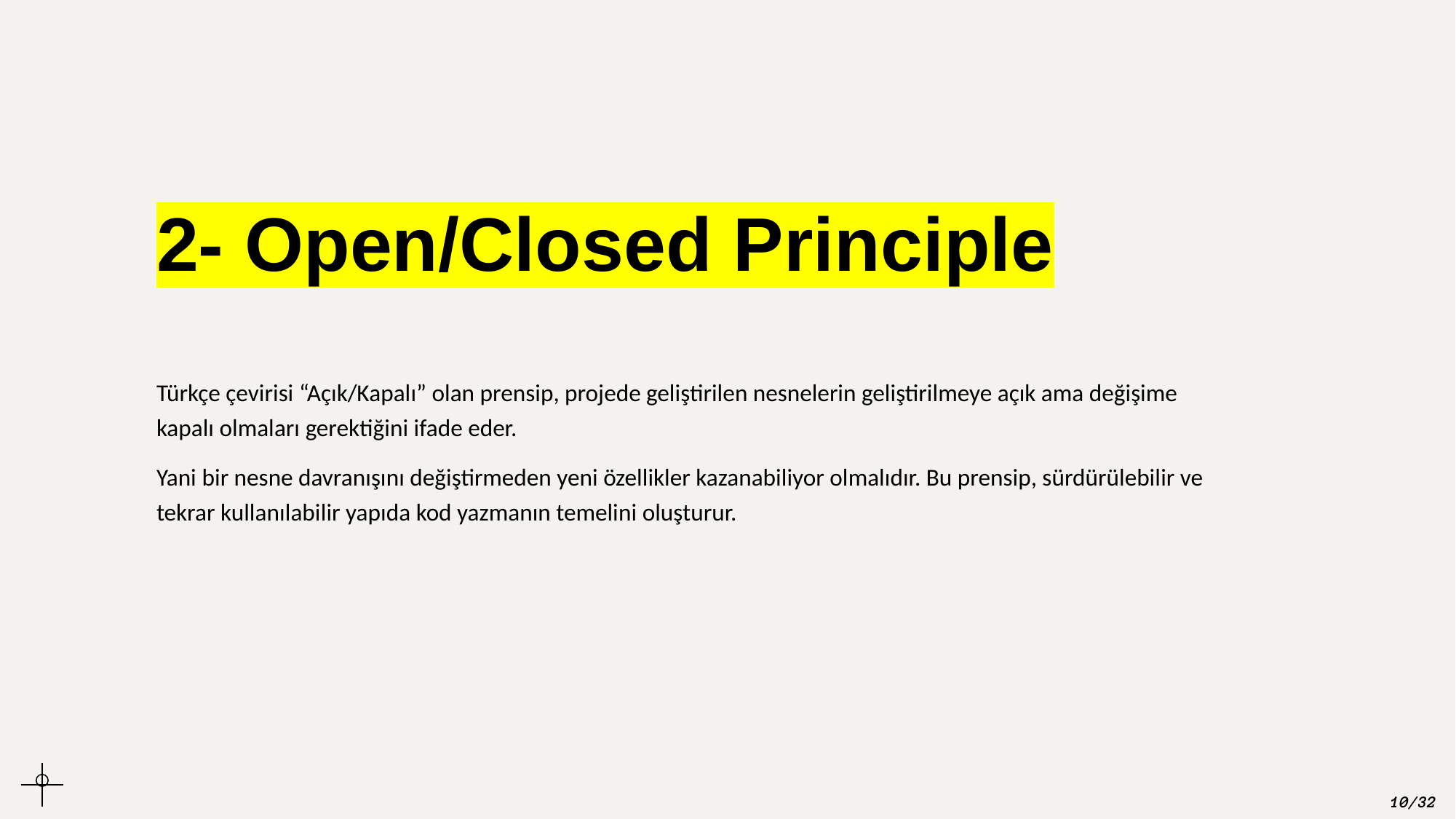

# 2- Open/Closed Principle
Türkçe çevirisi “Açık/Kapalı” olan prensip, projede geliştirilen nesnelerin geliştirilmeye açık ama değişime kapalı olmaları gerektiğini ifade eder.
Yani bir nesne davranışını değiştirmeden yeni özellikler kazanabiliyor olmalıdır. Bu prensip, sürdürülebilir ve tekrar kullanılabilir yapıda kod yazmanın temelini oluşturur.

10/32